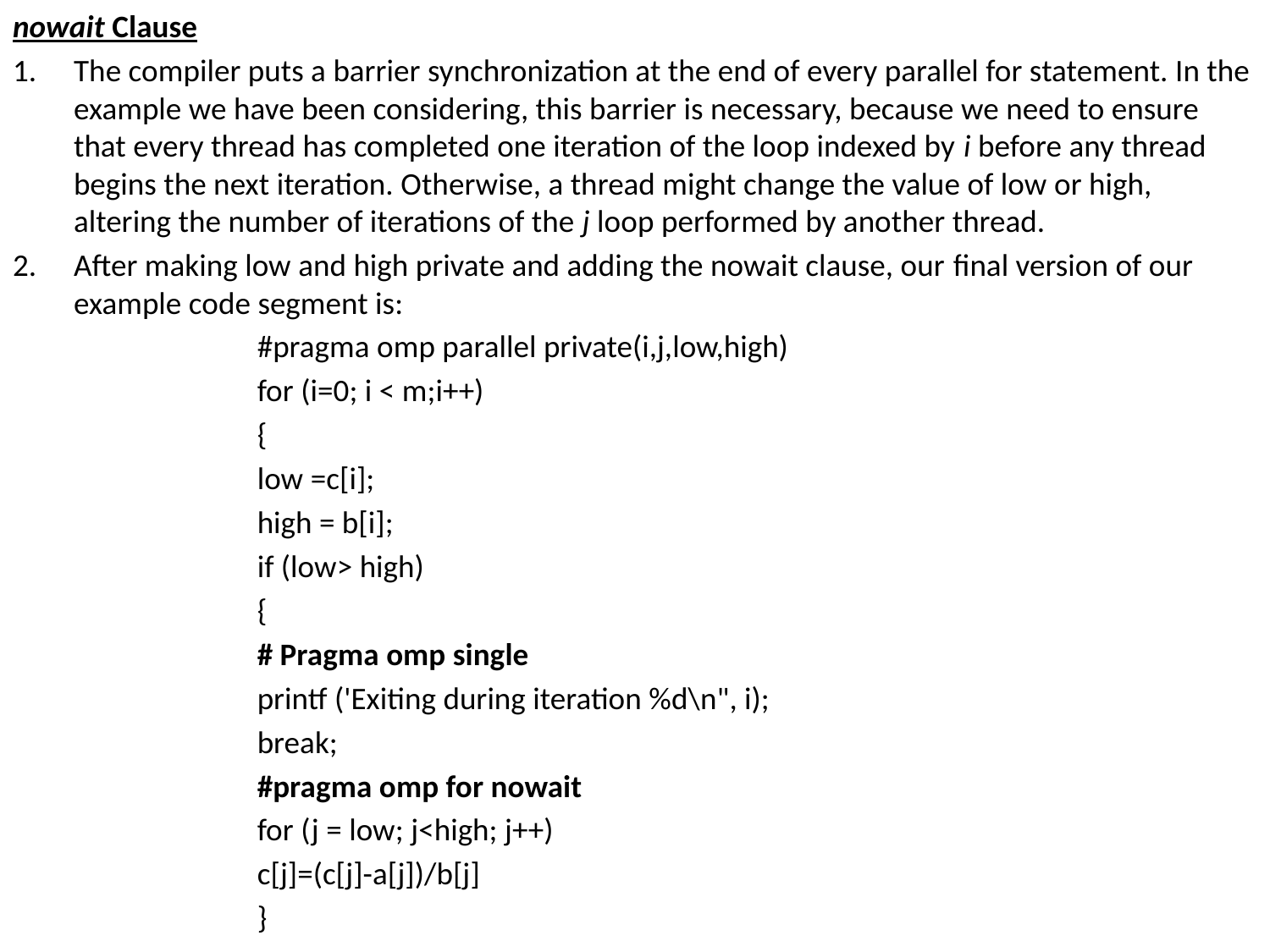

nowait Clause
The compiler puts a barrier synchronization at the end of every parallel for statement. In the example we have been considering, this barrier is necessary, because we need to ensure that every thread has completed one iteration of the loop indexed by i before any thread begins the next iteration. Otherwise, a thread might change the value of low or high, altering the number of iterations of the j loop performed by another thread.
After making low and high private and adding the nowait clause, our final version of our example code segment is:
#pragma omp parallel private(i,j,low,high)
for (i=0; i < m;i++)
{
low =c[i];
high = b[i];
if (low> high)
{
# Pragma omp single
printf ('Exiting during iteration %d\n", i);
break;
#pragma omp for nowait
for (j = low; j<high; j++)
c[j]=(c[j]-a[j])/b[j]
}